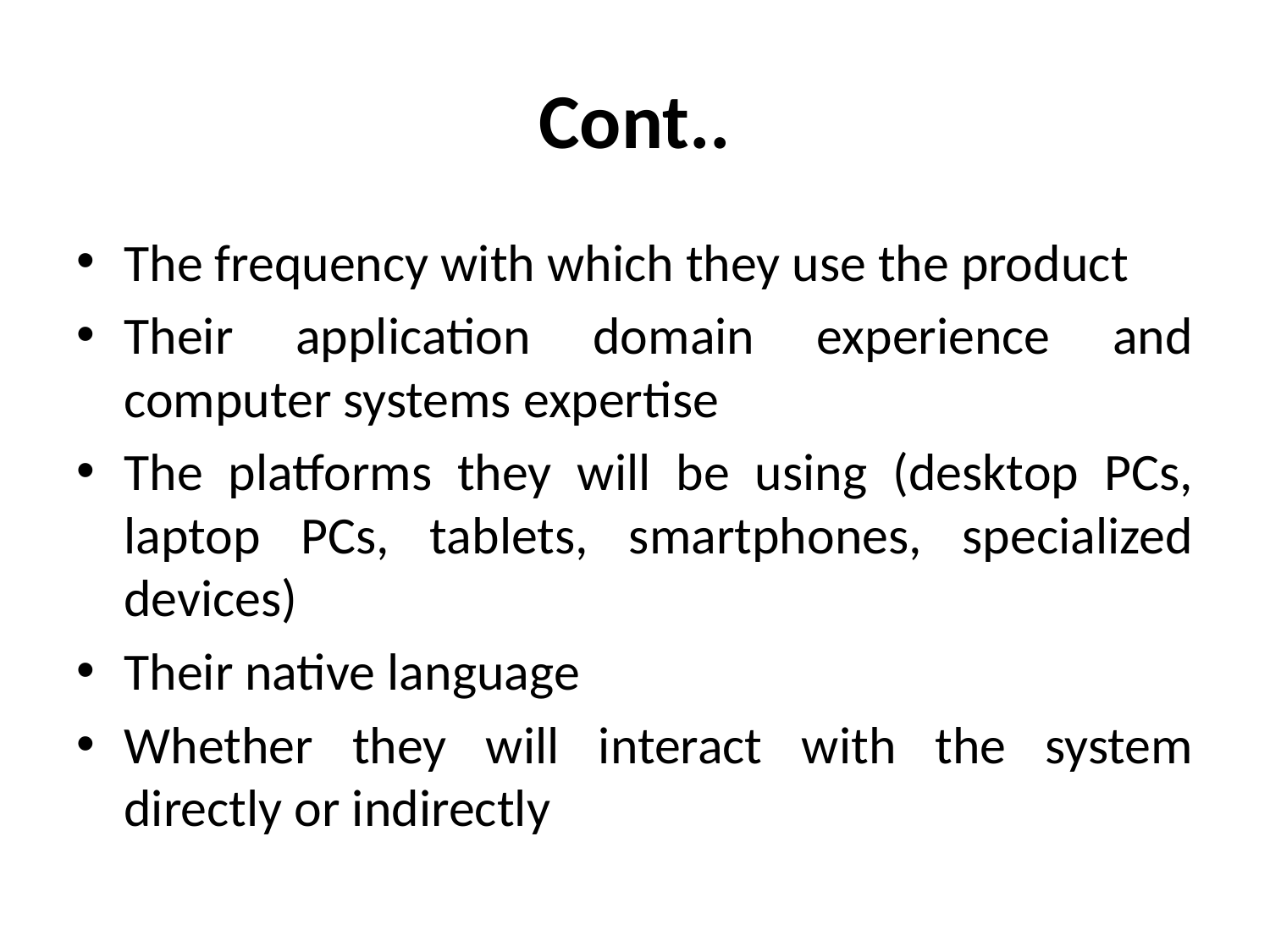

# Cont..
The frequency with which they use the product
Their application domain experience and computer systems expertise
The platforms they will be using (desktop PCs, laptop PCs, tablets, smartphones, specialized devices)
Their native language
Whether they will interact with the system directly or indirectly